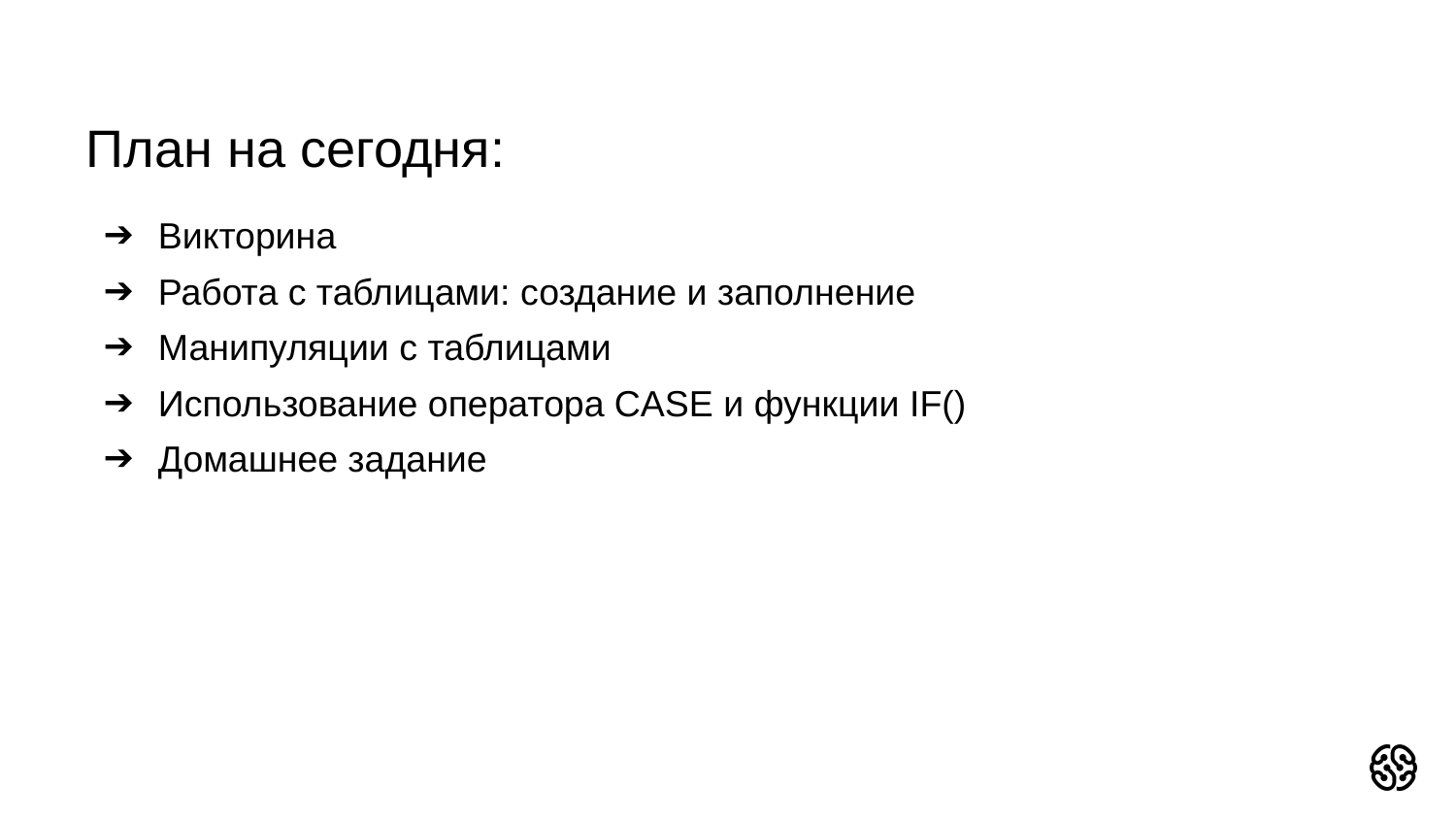

# План на сегодня:
Викторина
Работа с таблицами: создание и заполнение
Манипуляции с таблицами
Использование оператора CASE и функции IF()
Домашнее задание